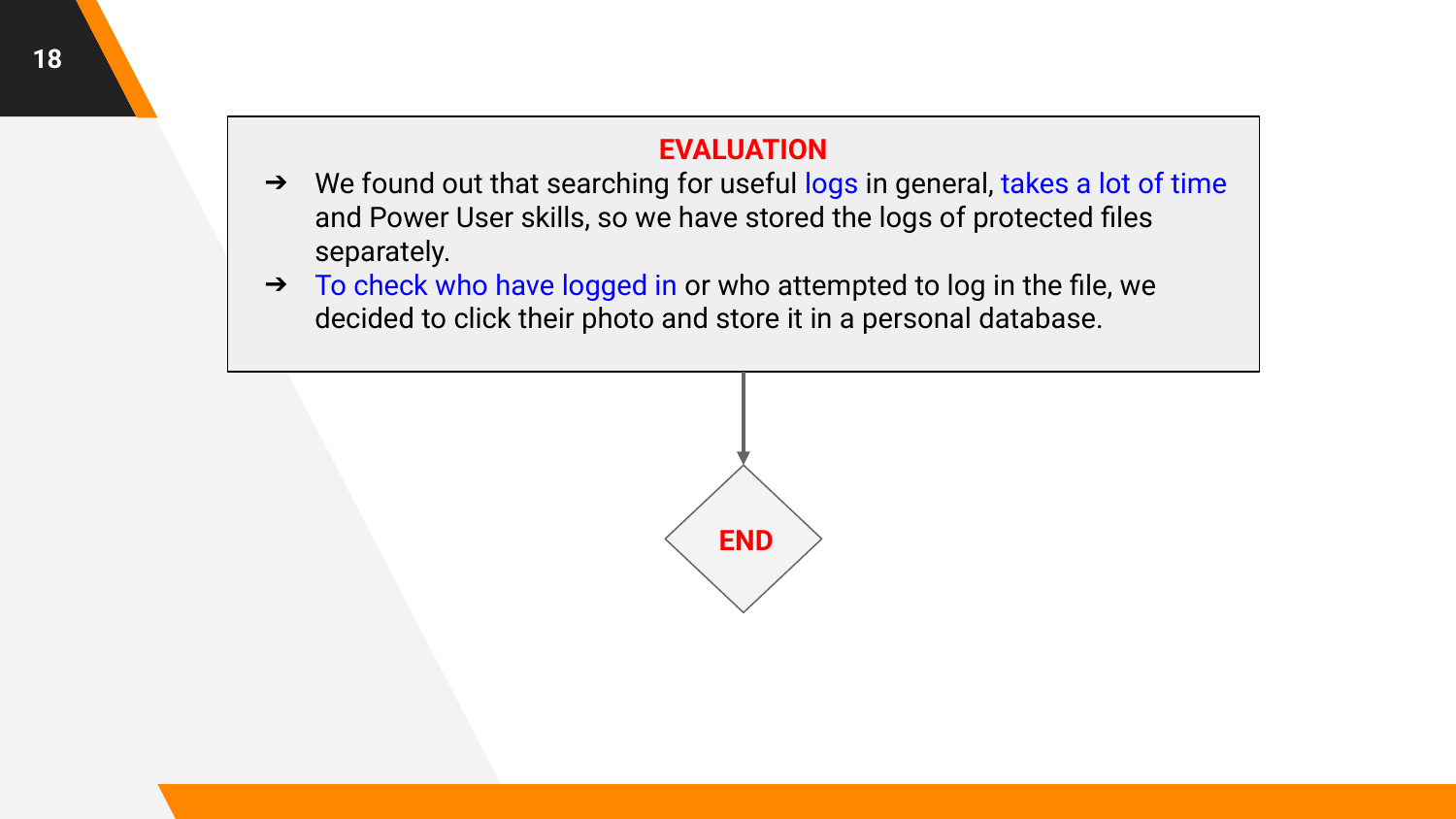

18
EVALUATION
We found out that searching for useful logs in general, takes a lot of time and Power User skills, so we have stored the logs of protected files separately.
To check who have logged in or who attempted to log in the file, we decided to click their photo and store it in a personal database.

END